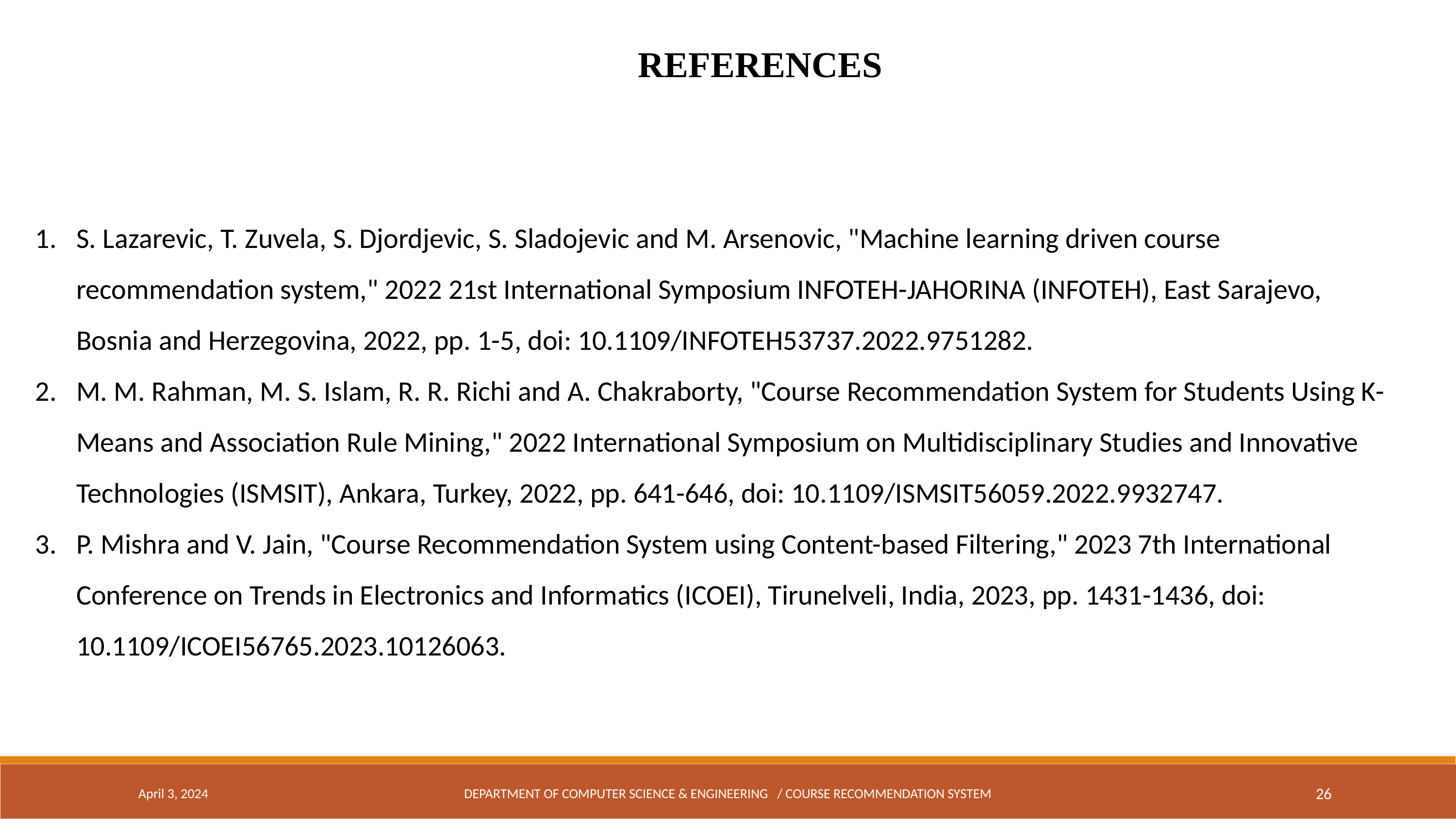

REFERENCES

S. Lazarevic, T. Zuvela, S. Djordjevic, S. Sladojevic and M. Arsenovic, "Machine learning driven course recommendation system," 2022 21st International Symposium INFOTEH-JAHORINA (INFOTEH), East Sarajevo, Bosnia and Herzegovina, 2022, pp. 1-5, doi: 10.1109/INFOTEH53737.2022.9751282.
M. M. Rahman, M. S. Islam, R. R. Richi and A. Chakraborty, "Course Recommendation System for Students Using K-Means and Association Rule Mining," 2022 International Symposium on Multidisciplinary Studies and Innovative Technologies (ISMSIT), Ankara, Turkey, 2022, pp. 641-646, doi: 10.1109/ISMSIT56059.2022.9932747.
P. Mishra and V. Jain, "Course Recommendation System using Content-based Filtering," 2023 7th International Conference on Trends in Electronics and Informatics (ICOEI), Tirunelveli, India, 2023, pp. 1431-1436, doi: 10.1109/ICOEI56765.2023.10126063.
April 3, 2024
DEPARTMENT OF COMPUTER SCIENCE & ENGINEERING   / COURSE RECOMMENDATION SYSTEM
26